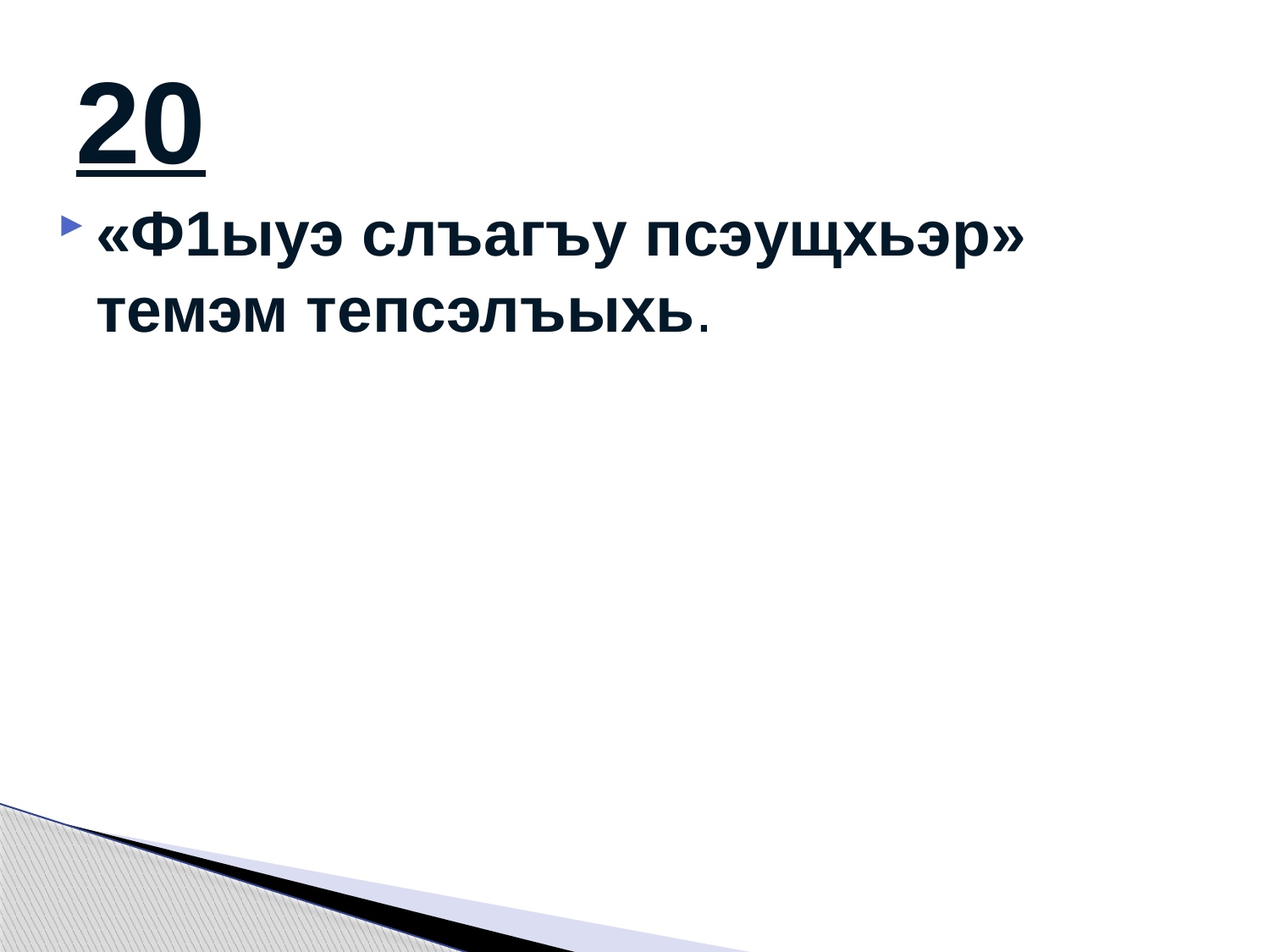

# 20
«Ф1ыуэ слъагъу псэущхьэр» темэм тепсэлъыхь.